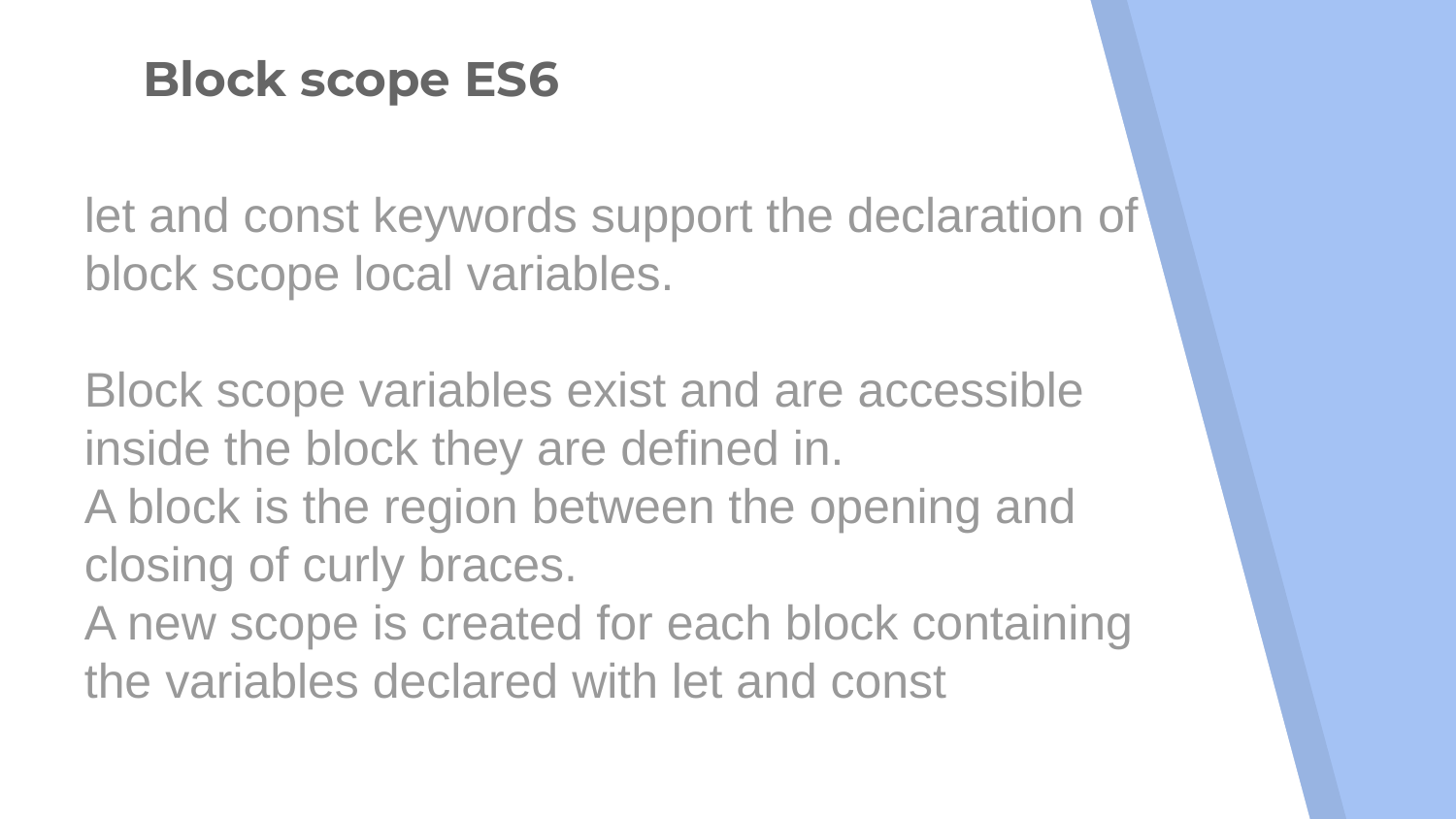

# Block scope ES6
let and const keywords support the declaration of block scope local variables.

Block scope variables exist and are accessible inside the block they are defined in.
A block is the region between the opening and closing of curly braces.
A new scope is created for each block containing the variables declared with let and const